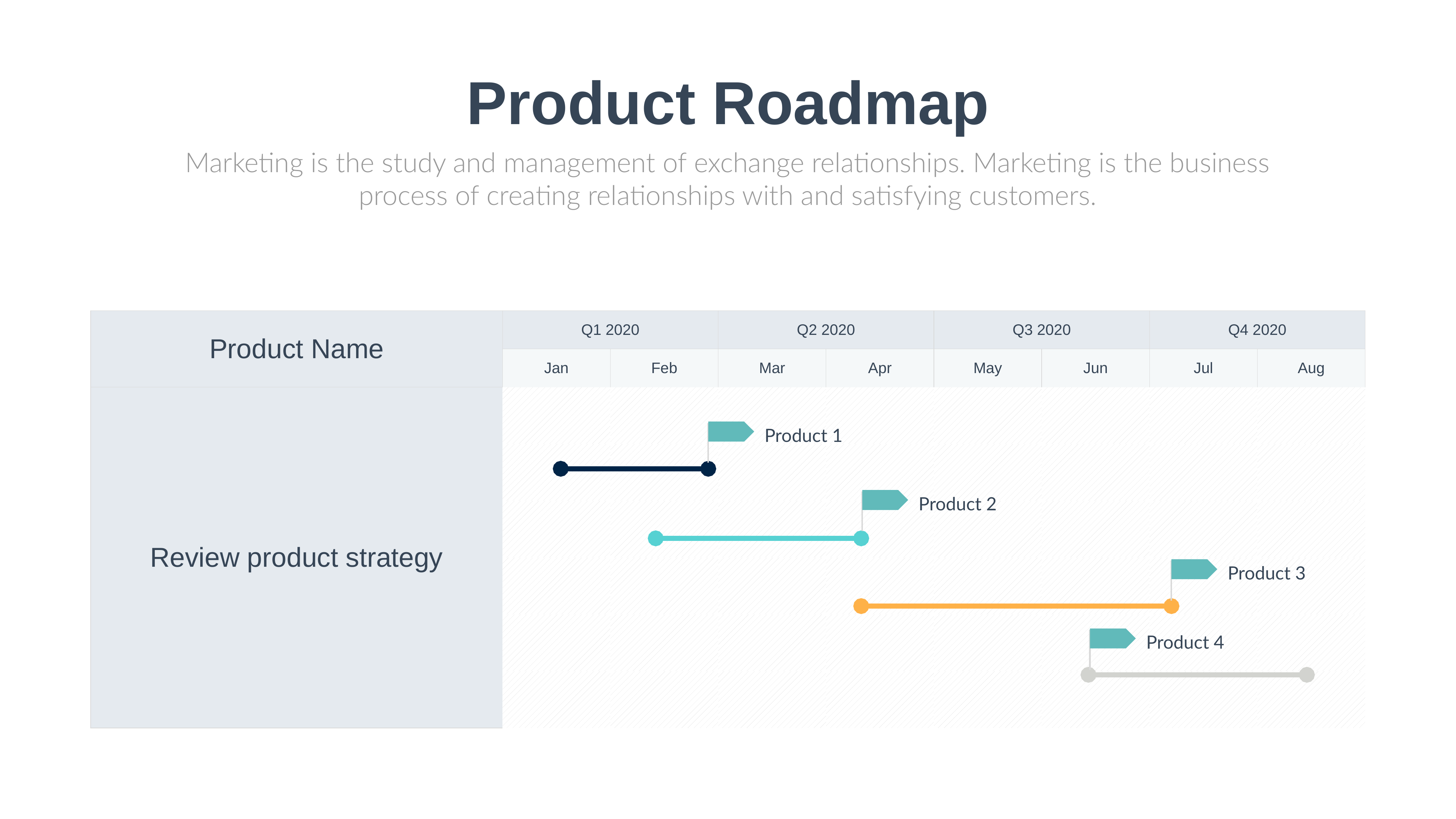

Product Roadmap
Marketing is the study and management of exchange relationships. Marketing is the business process of creating relationships with and satisfying customers.
| Product Name | Q1 2020 |  | Q2 2020 |  | Q3 2020 |  | Q4 2020 |  |
| --- | --- | --- | --- | --- | --- | --- | --- | --- |
|  | Jan | Feb | Mar | Apr | May | Jun | Jul | Aug |
| Review product strategy |  |  |  |  |  |  |  |  |
|  |  |  |  |  |  |  |  |  |
|  |  |  |  |  |  |  |  |  |
|  |  |  |  |  |  |  |  |  |
|  |  |  |  |  |  |  |  |  |
|  |  |  |  |  |  |  |  |  |
Product 1

Product 2

Product 3

Product 4